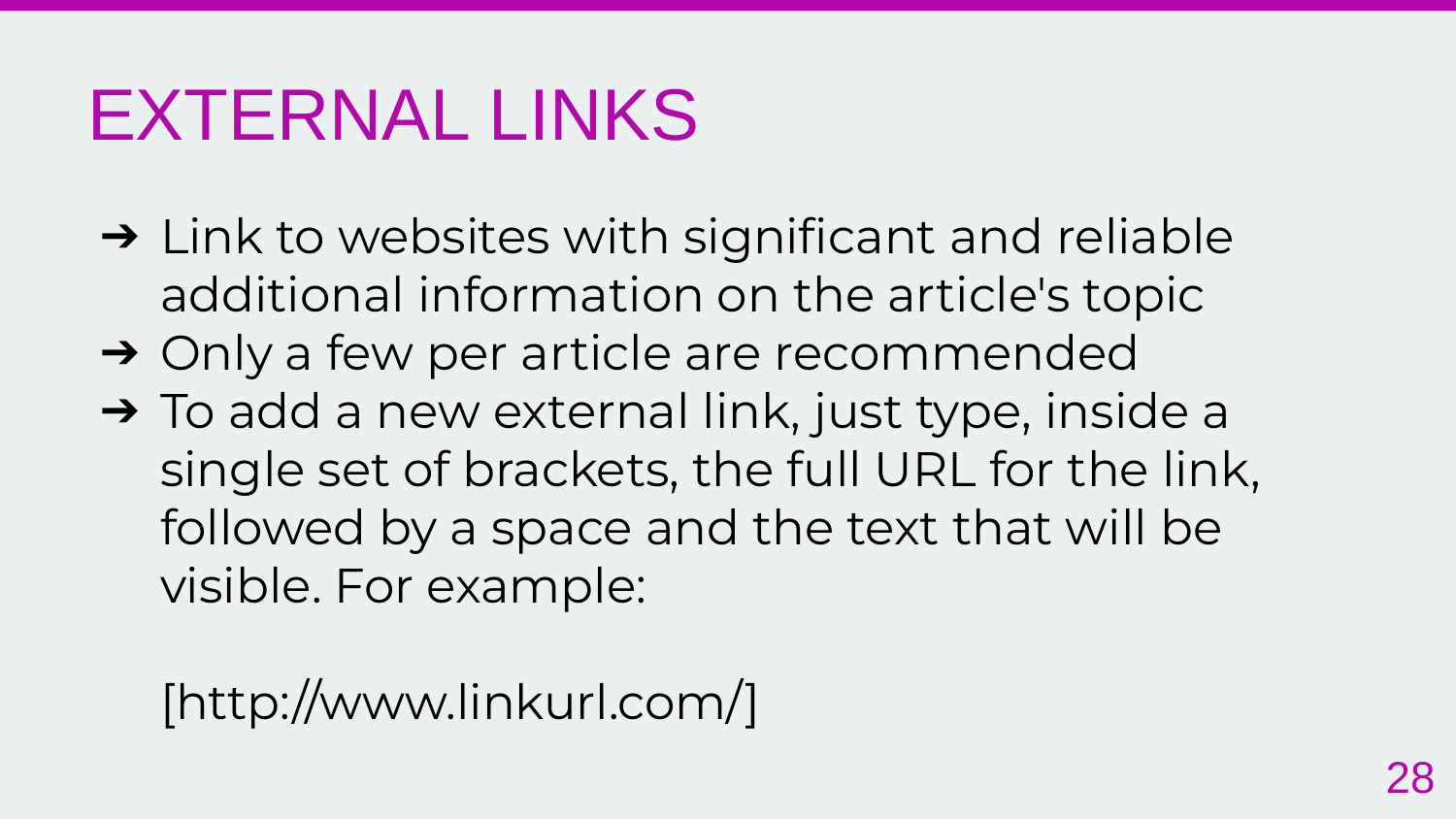

# EXTERNAL LINKS
Link to websites with significant and reliable additional information on the article's topic
Only a few per article are recommended
To add a new external link, just type, inside a single set of brackets, the full URL for the link, followed by a space and the text that will be visible. For example:
[http://www.linkurl.com/]
28